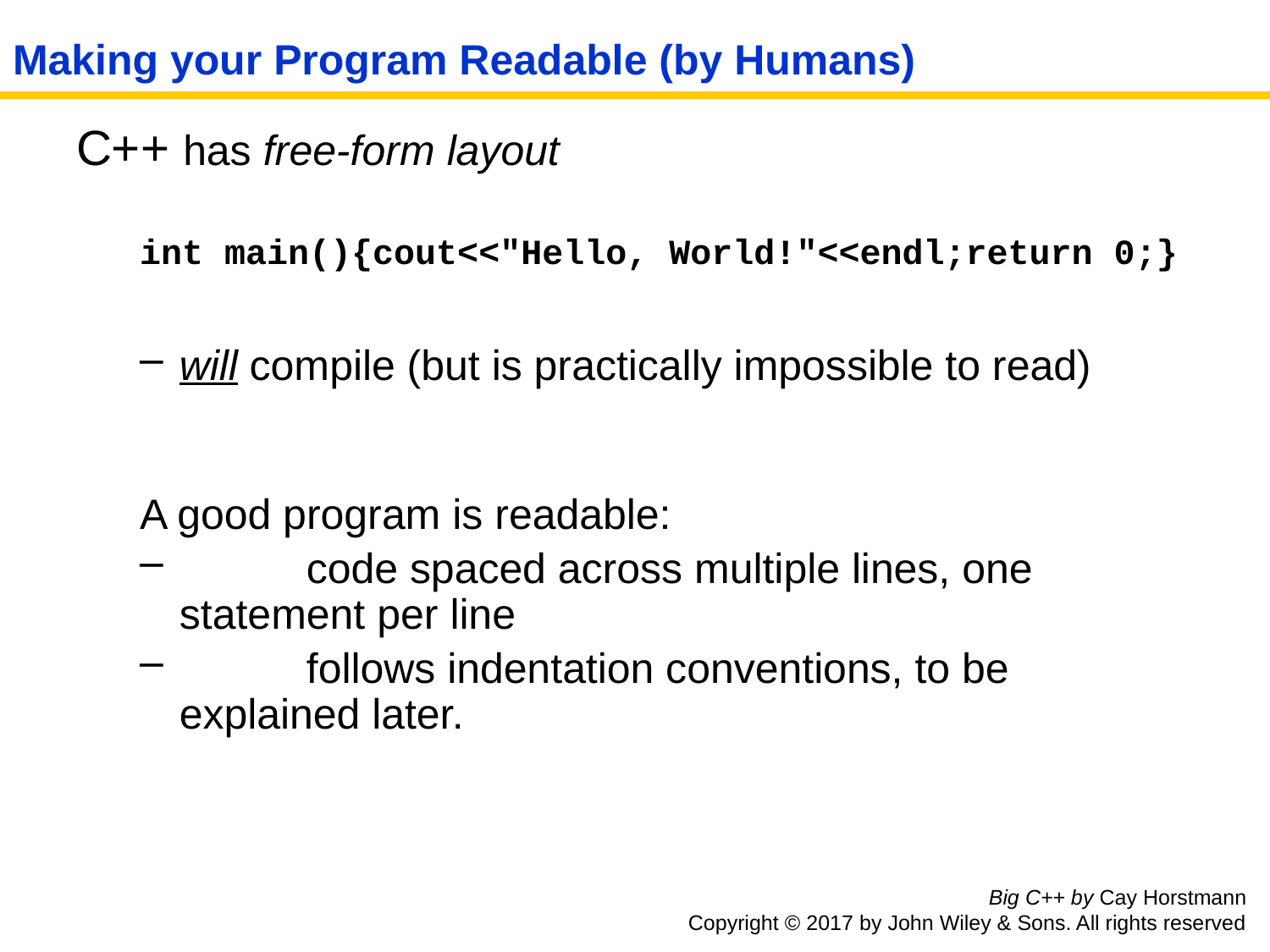

Making your Program Readable (by Humans)
C++ has free-form layout
int main(){cout<<"Hello, World!"<<endl;return 0;}

will compile (but is practically impossible to read)

A good program is readable:
	code spaced across multiple lines, one statement per line
	follows indentation conventions, to be explained later.
Big C++ by Cay Horstmann
Copyright © 2017 by John Wiley & Sons. All rights reserved